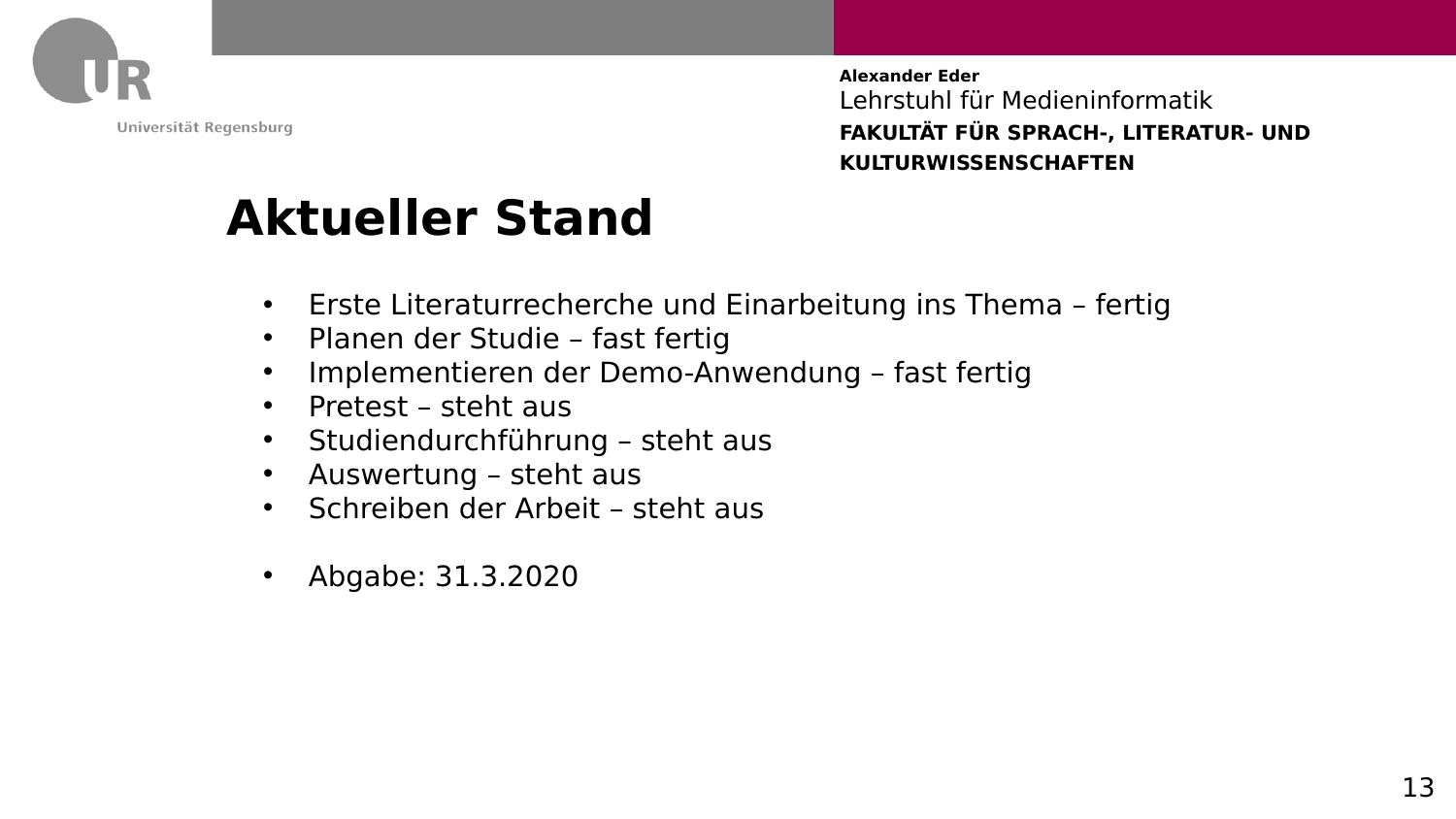

# Aktueller Stand
Erste Literaturrecherche und Einarbeitung ins Thema – fertig
Planen der Studie – fast fertig
Implementieren der Demo-Anwendung – fast fertig
Pretest – steht aus
Studiendurchführung – steht aus
Auswertung – steht aus
Schreiben der Arbeit – steht aus

Abgabe: 31.3.2020
13